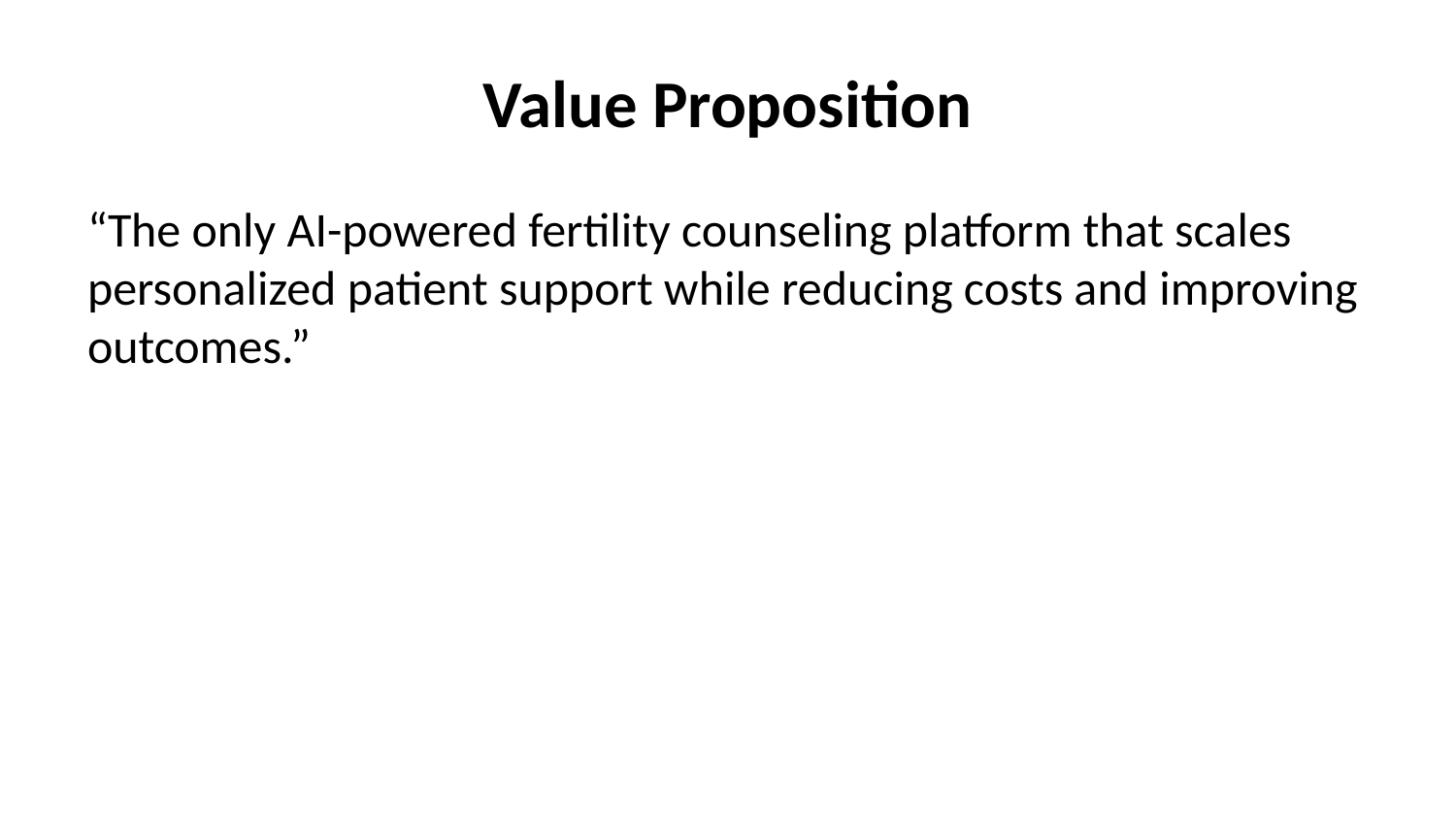

# Value Proposition
“The only AI-powered fertility counseling platform that scales personalized patient support while reducing costs and improving outcomes.”